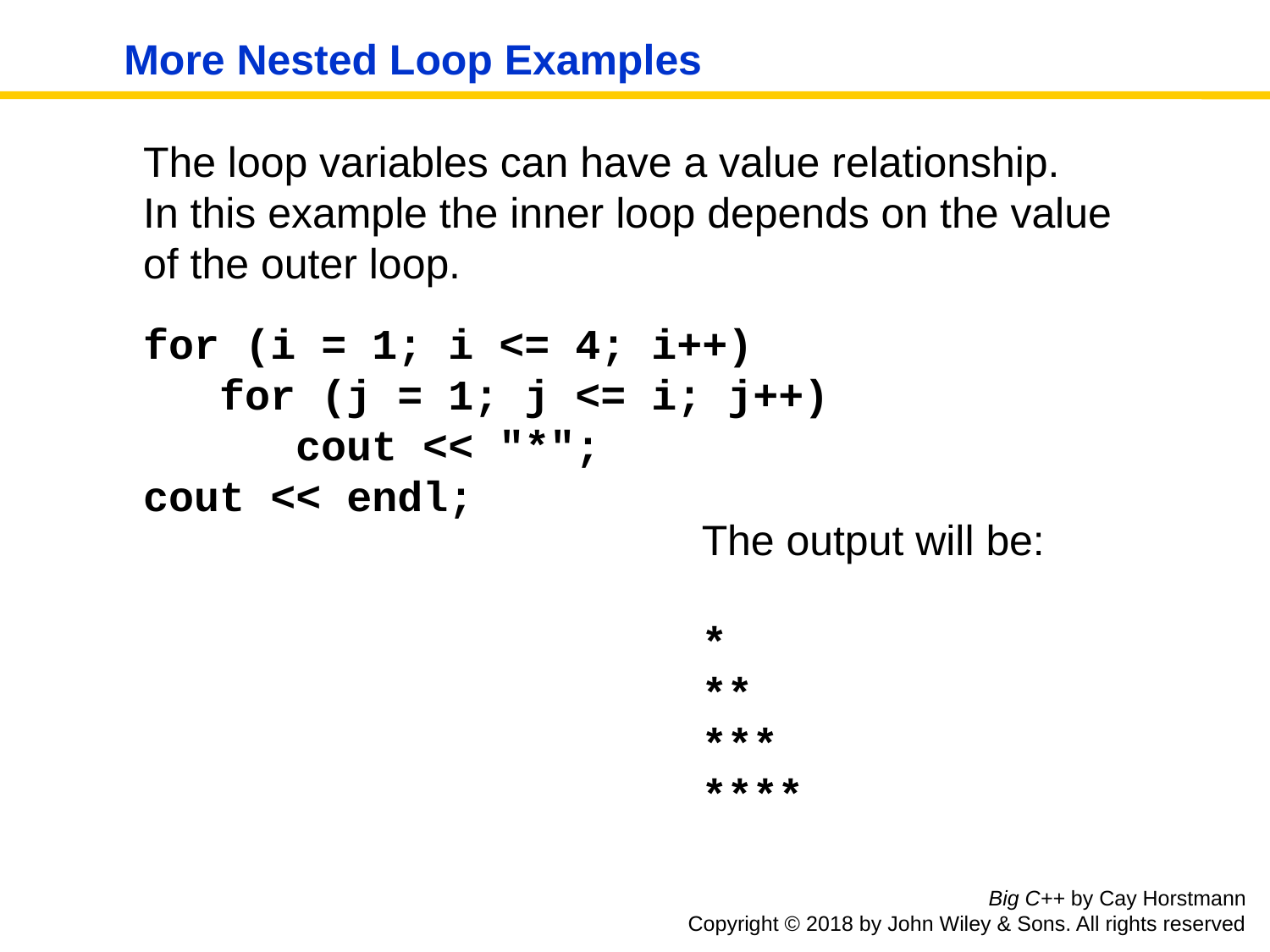

# More Nested Loop Examples
The loop variables can have a value relationship.
In this example the inner loop depends on the value of the outer loop.

for (i = 1; i <= 4; i++)
   for (j = 1; j <= i; j++)
      cout << "*";
cout << endl;

The output will be:

*
**
***
****
Big C++ by Cay Horstmann
Copyright © 2018 by John Wiley & Sons. All rights reserved